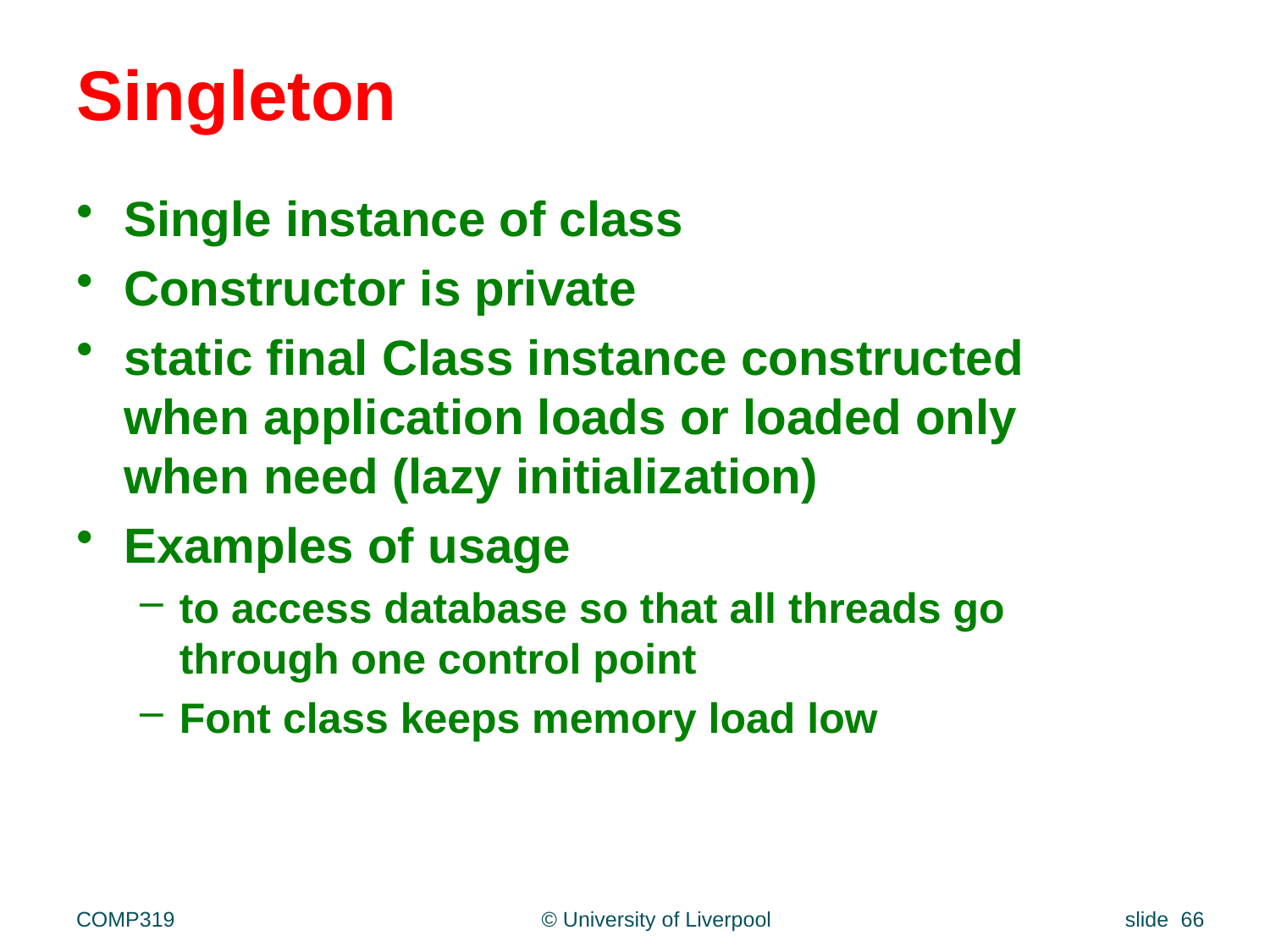

# Singleton
Single instance of class
Constructor is private
static final Class instance constructed when application loads or loaded only when need (lazy initialization)
Examples of usage
to access database so that all threads go through one control point
Font class keeps memory load low

COMP319
© University of Liverpool
slide  66